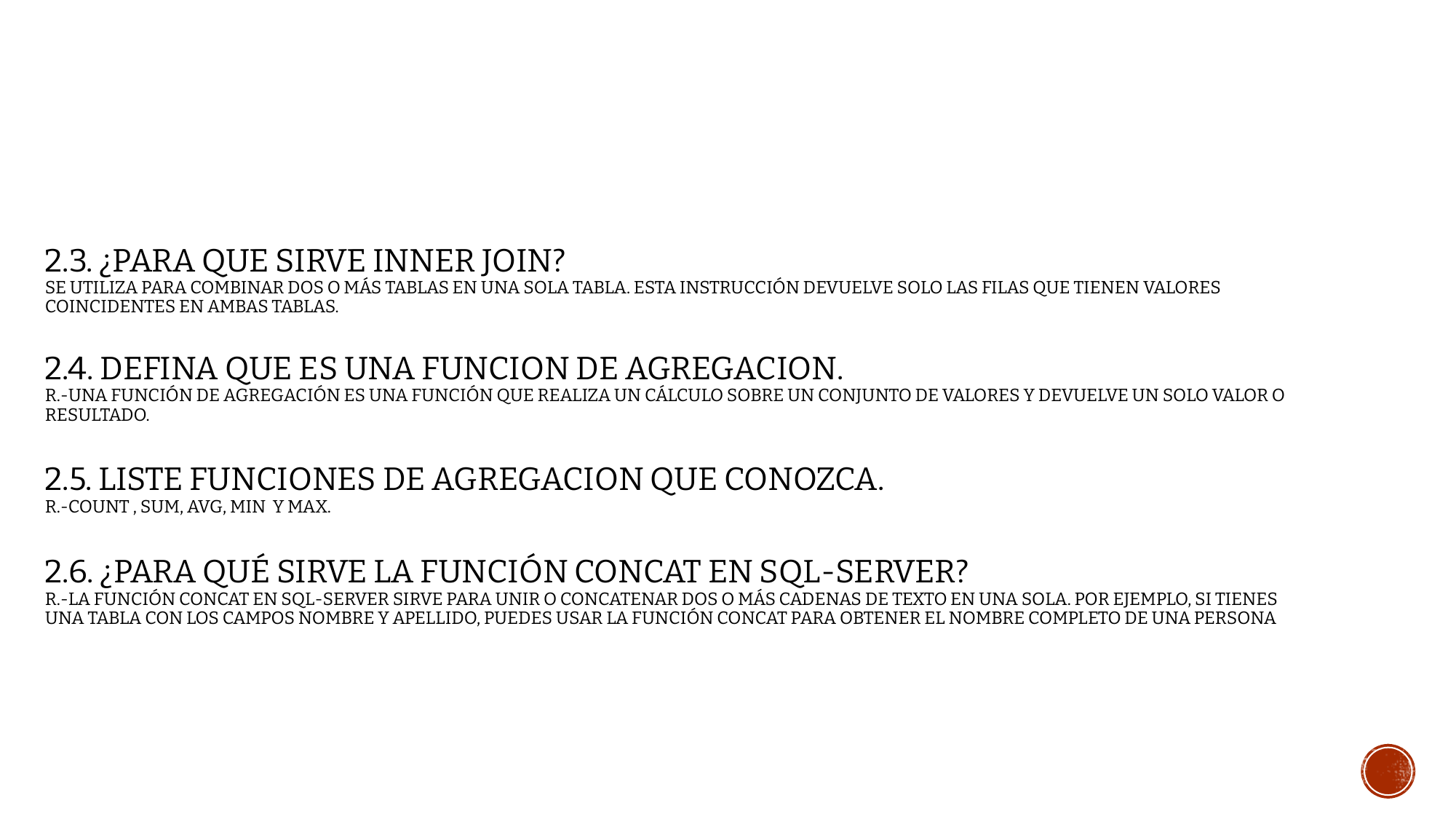

# 2.3. ¿PARA QUE SIRVE INNER JOIN? se utiliza para combinar dos o más tablas en una sola tabla. Esta instrucción devuelve solo las filas que tienen valores coincidentes en ambas tablas.  2.4. Defina que es una FUNCION DE AGREGACION. R.-Una función de agregación es una función que realiza un cálculo sobre un conjunto de valores y devuelve un solo valor o resultado. 2.5. LISTE FUNCIONES DE AGREGACION QUE CONOZCA. R.-count , sum, avg, min  y max. 2.6. ¿Para qué sirve la función CONCAT en SQL-Server? R.-La función CONCAT en SQL-Server sirve para unir o concatenar dos o más cadenas de texto en una sola. Por ejemplo, si tienes una tabla con los campos nombre y apellido, puedes usar la función CONCAT para obtener el nombre completo de una persona